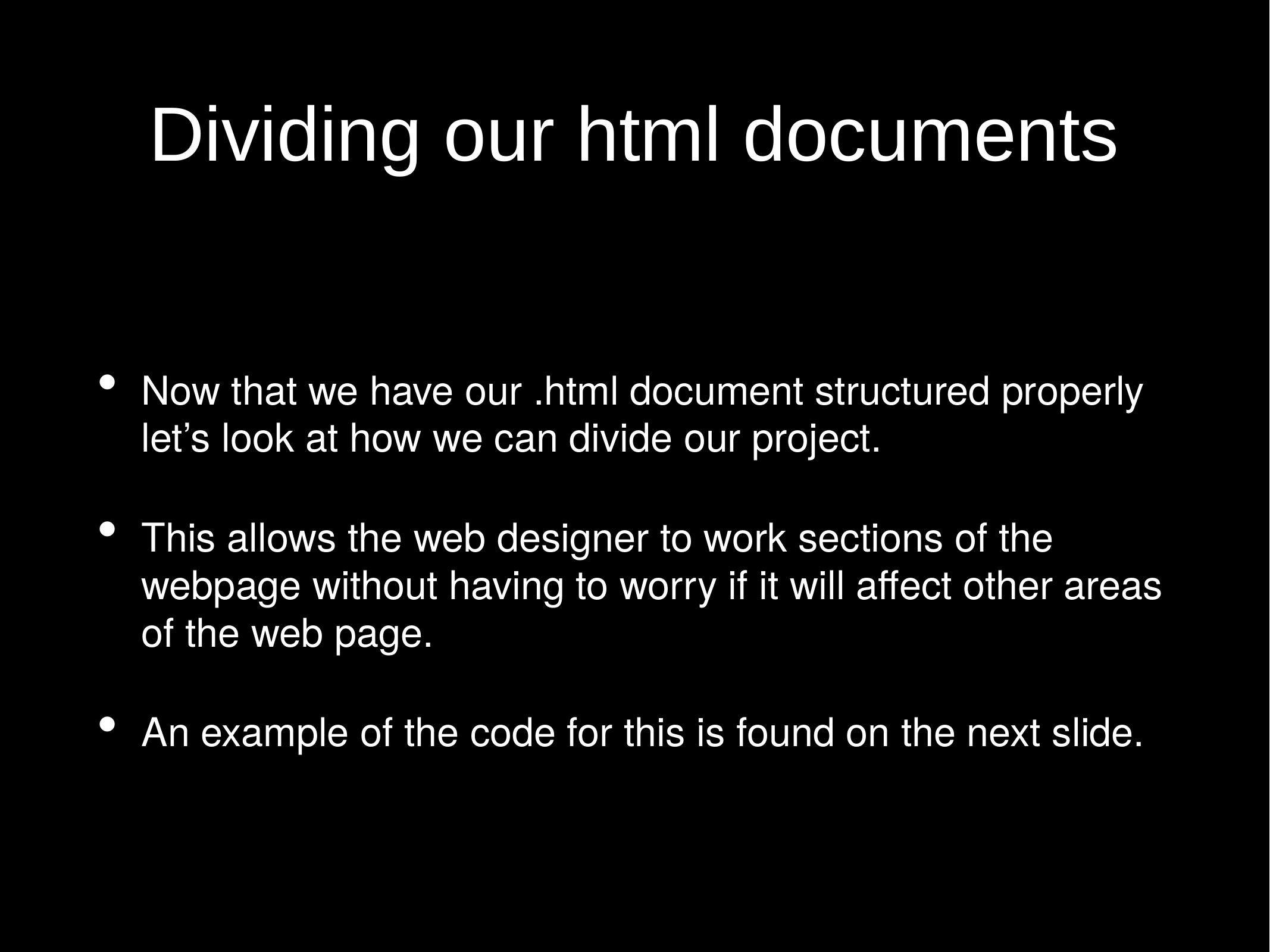

# Dividing our html documents
Now that we have our .html document structured properly let’s look at how we can divide our project.
This allows the web designer to work sections of the webpage without having to worry if it will affect other areas of the web page.
An example of the code for this is found on the next slide.